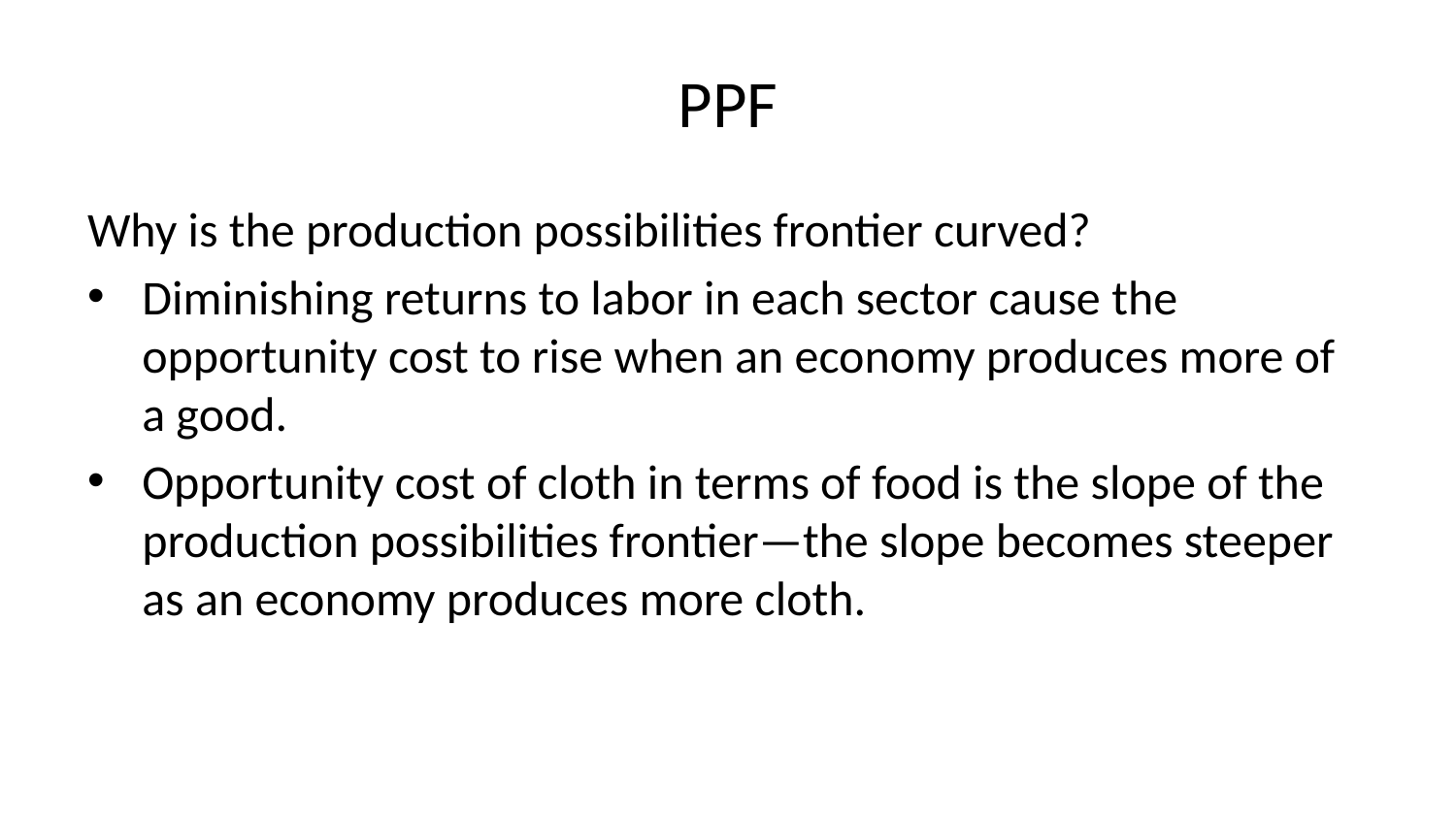

# PPF
Why is the production possibilities frontier curved?
Diminishing returns to labor in each sector cause the opportunity cost to rise when an economy produces more of a good.
Opportunity cost of cloth in terms of food is the slope of the production possibilities frontier—the slope becomes steeper as an economy produces more cloth.